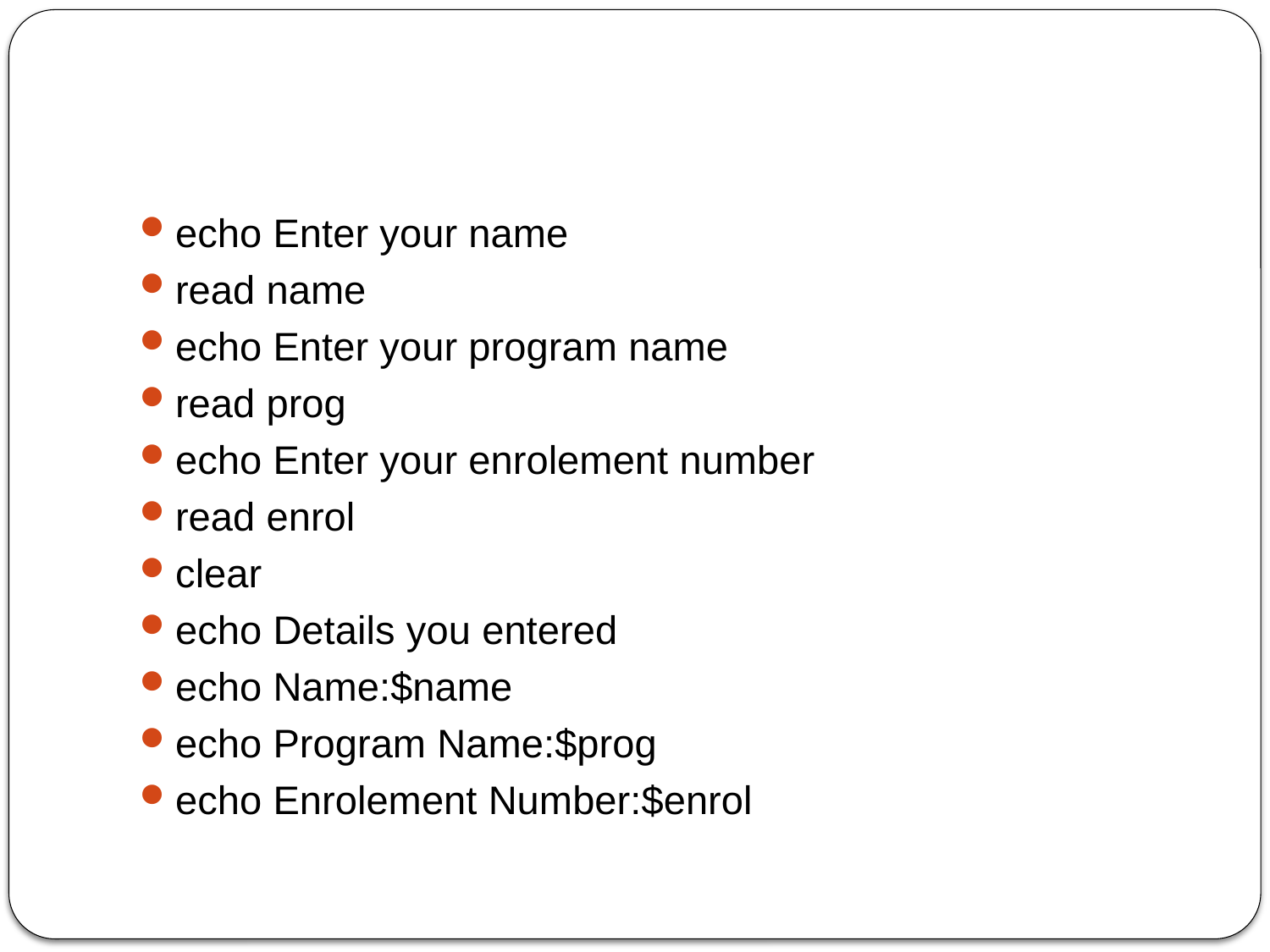

#
echo Enter your name
read name
echo Enter your program name
read prog
echo Enter your enrolement number
read enrol
clear
echo Details you entered
echo Name:$name
echo Program Name:$prog
echo Enrolement Number:$enrol